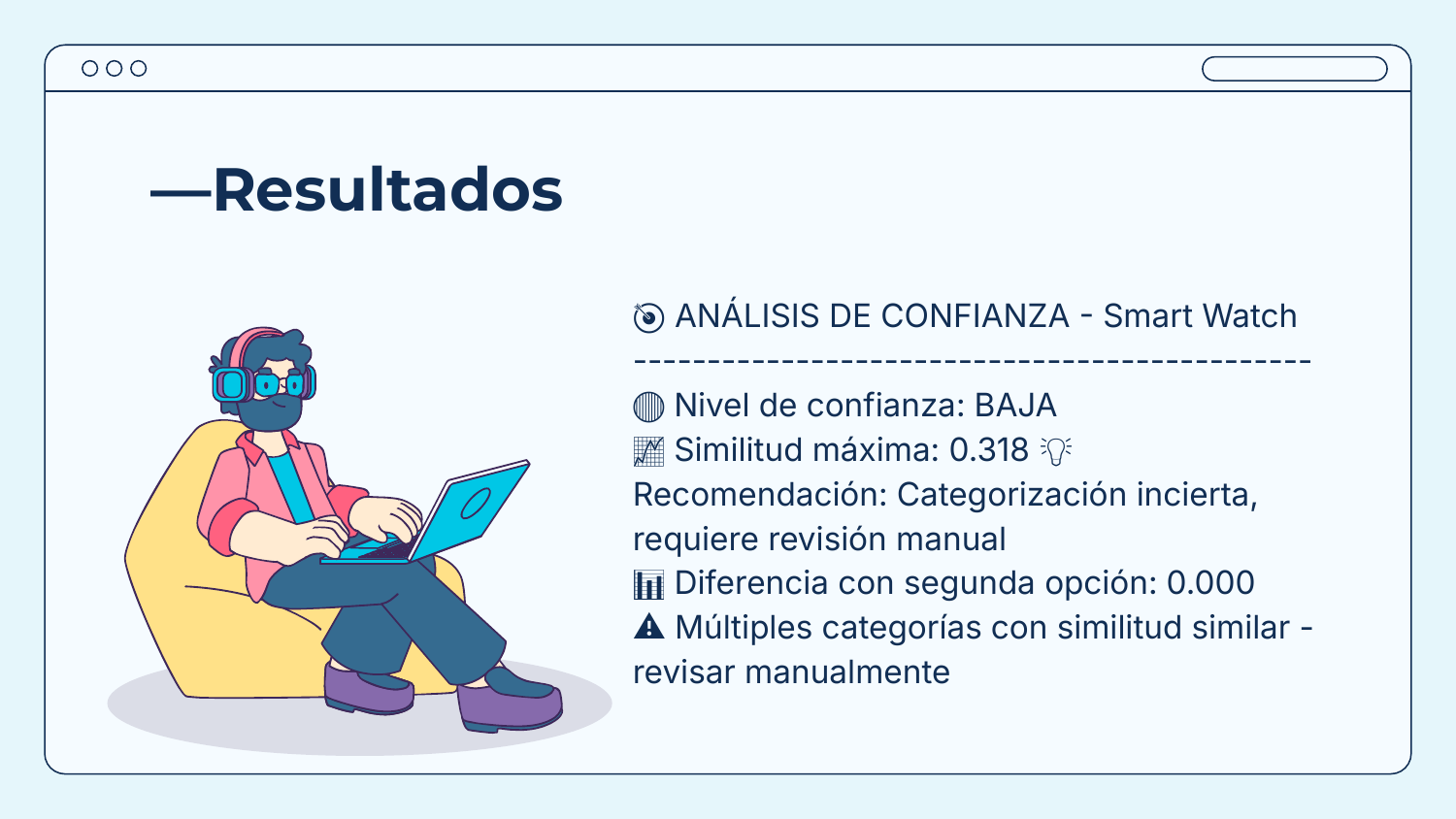

# —Resultados
🎯 ANÁLISIS DE CONFIANZA - Smart Watch ----------------------------------------------
🔴 Nivel de confianza: BAJA
📈 Similitud máxima: 0.318 💡
Recomendación: Categorización incierta, requiere revisión manual
📊 Diferencia con segunda opción: 0.000
⚠️ Múltiples categorías con similitud similar - revisar manualmente